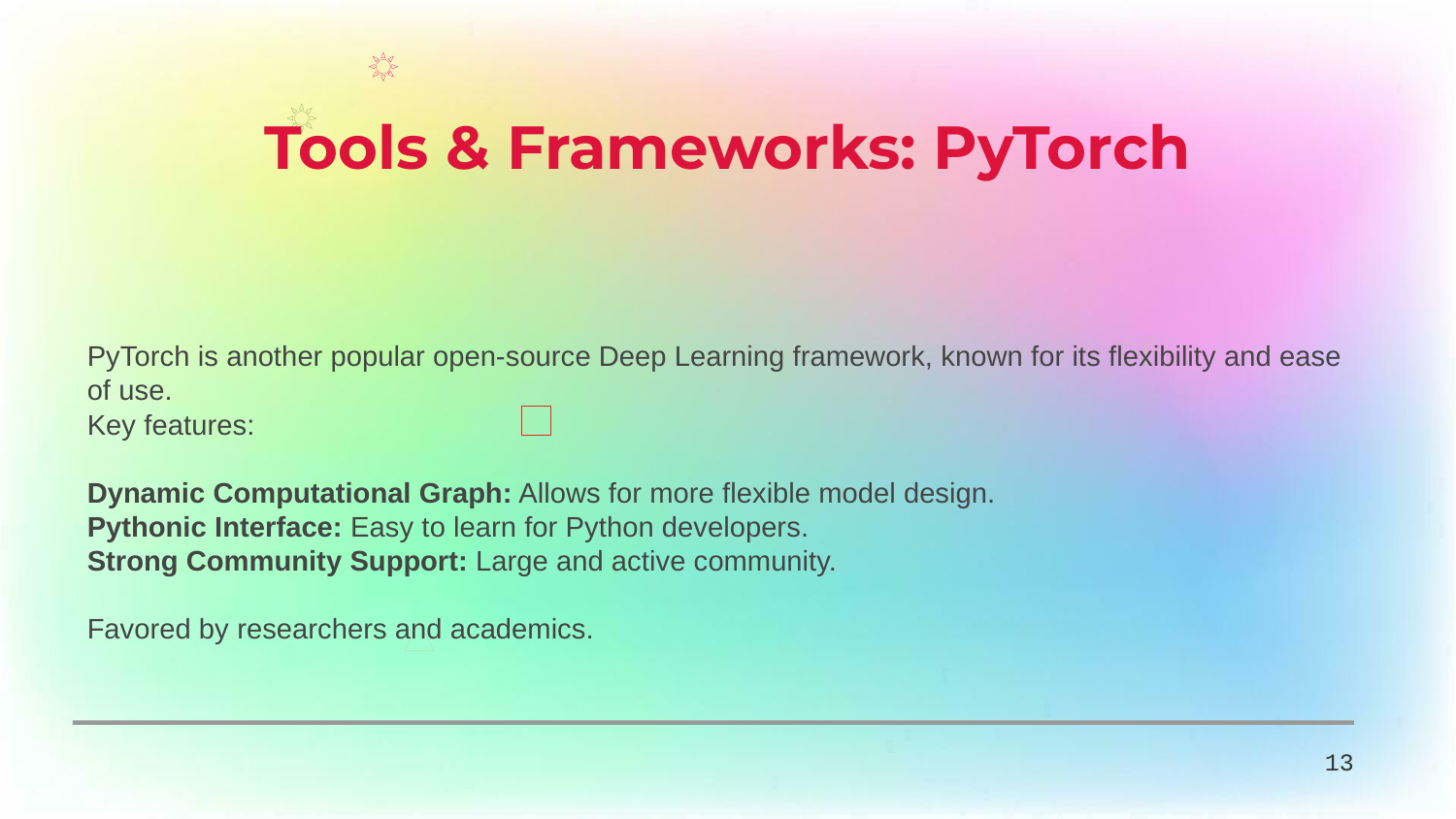

Tools & Frameworks: PyTorch

PyTorch is another popular open-source Deep Learning framework, known for its flexibility and ease of use.
Key features:

Dynamic Computational Graph: Allows for more flexible model design.
Pythonic Interface: Easy to learn for Python developers.
Strong Community Support: Large and active community.

Favored by researchers and academics.

13